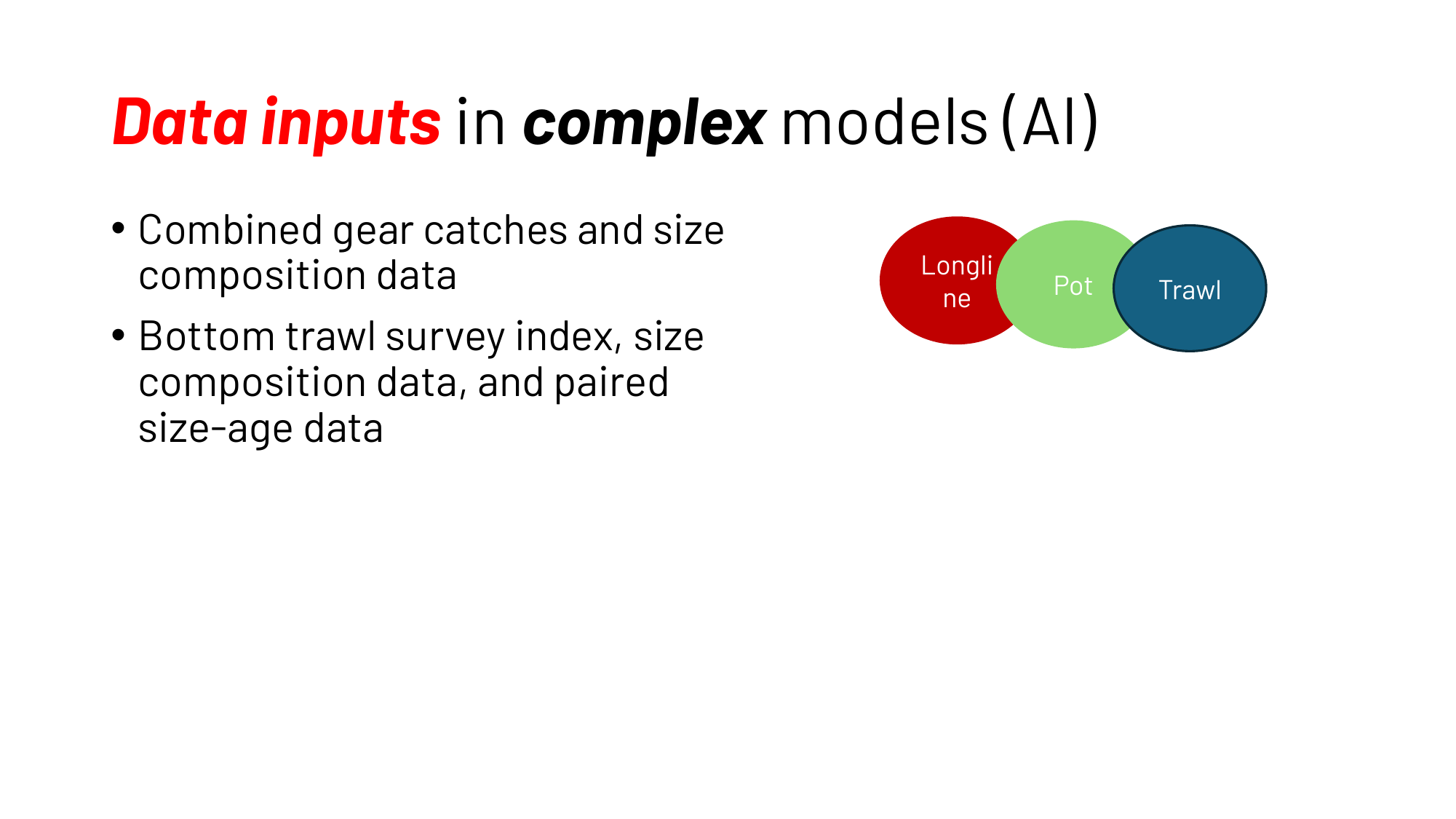

# Data inputs in complex models (AI)
Combined gear catches and size composition data
Bottom trawl survey index, size composition data, and paired size-age data

Longline
Pot
Trawl